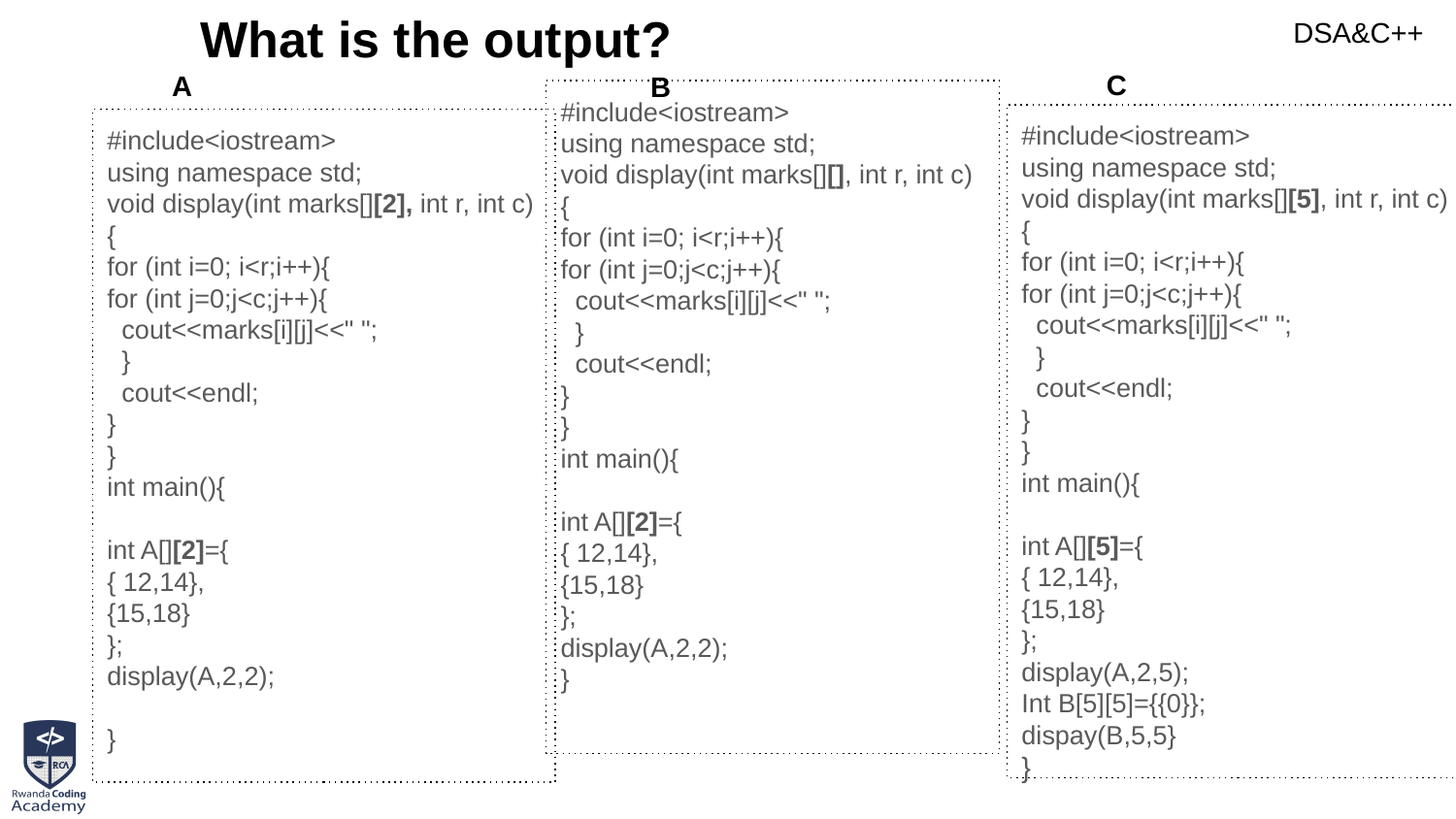

What is the output?
C
A
B
#include<iostream>
using namespace std;
void display(int marks[][], int r, int c)
{
for (int i=0; i<r;i++){
for (int j=0;j<c;j++){
  cout<<marks[i][j]<<" ";
  }
  cout<<endl;
}
}
int main(){

int A[][2]={
{ 12,14},
{15,18}
};
display(A,2,2);
}

#include<iostream>
using namespace std;
void display(int marks[][5], int r, int c)
{
for (int i=0; i<r;i++){
for (int j=0;j<c;j++){
  cout<<marks[i][j]<<" ";
  }
  cout<<endl;
}
}
int main(){

int A[][5]={
{ 12,14},
{15,18}
};
display(A,2,5);
Int B[5][5]={{0}};
dispay(B,5,5}
}

#include<iostream>
using namespace std;
void display(int marks[][2], int r, int c)
{
for (int i=0; i<r;i++){
for (int j=0;j<c;j++){
  cout<<marks[i][j]<<" ";
  }
  cout<<endl;
}
}
int main(){

int A[][2]={
{ 12,14},
{15,18}
};
display(A,2,2);

}